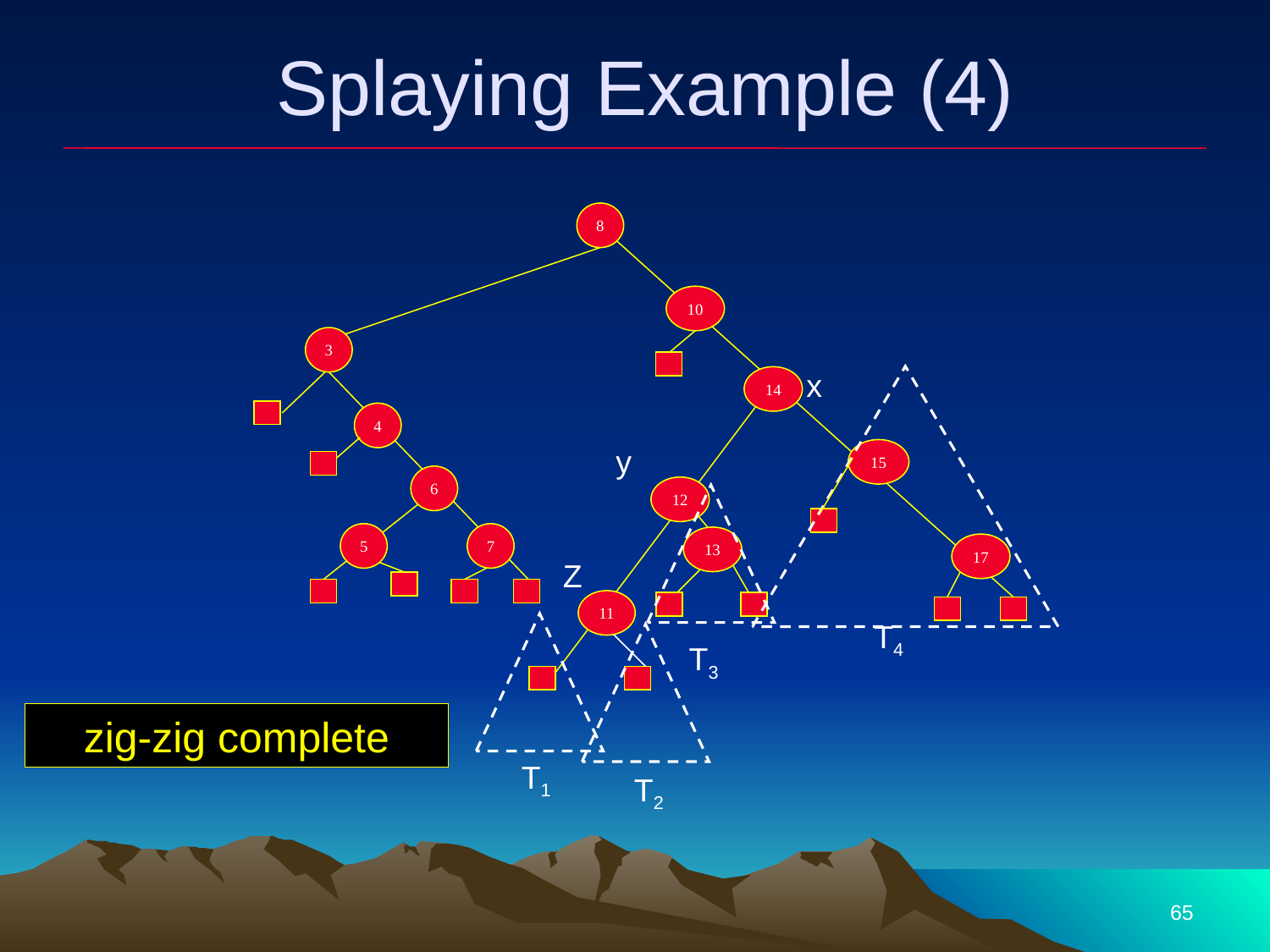

# Splaying Example (4)
8
10
3

x

T4
14

4
y
15

6
12

T3

5
7
13
17
Z

11

T1

T2

zig-zig complete
65